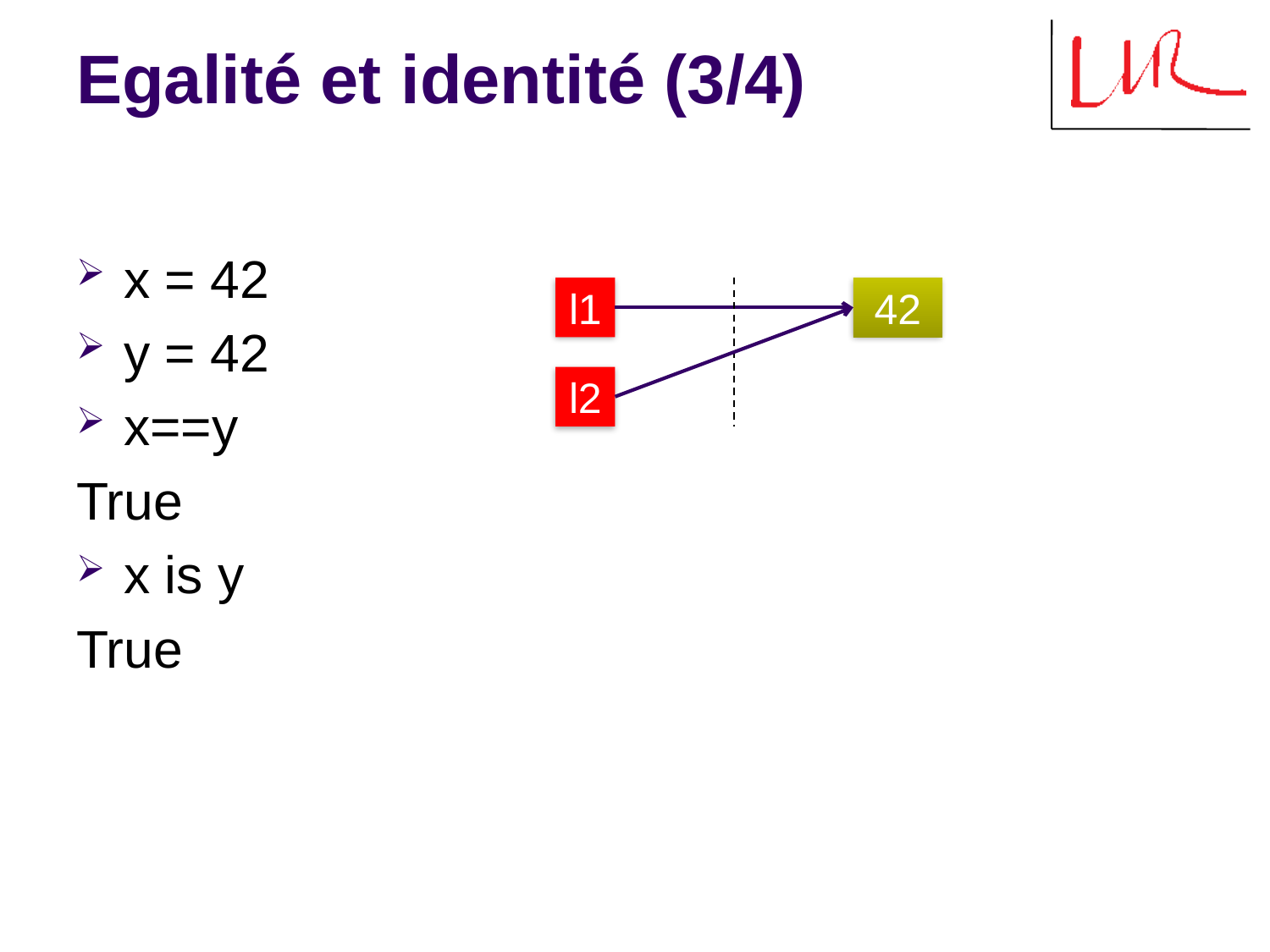

# Egalité et identité (3/4)
x = 42
y = 42
x==y
True
x is y
True
l1
42
l2